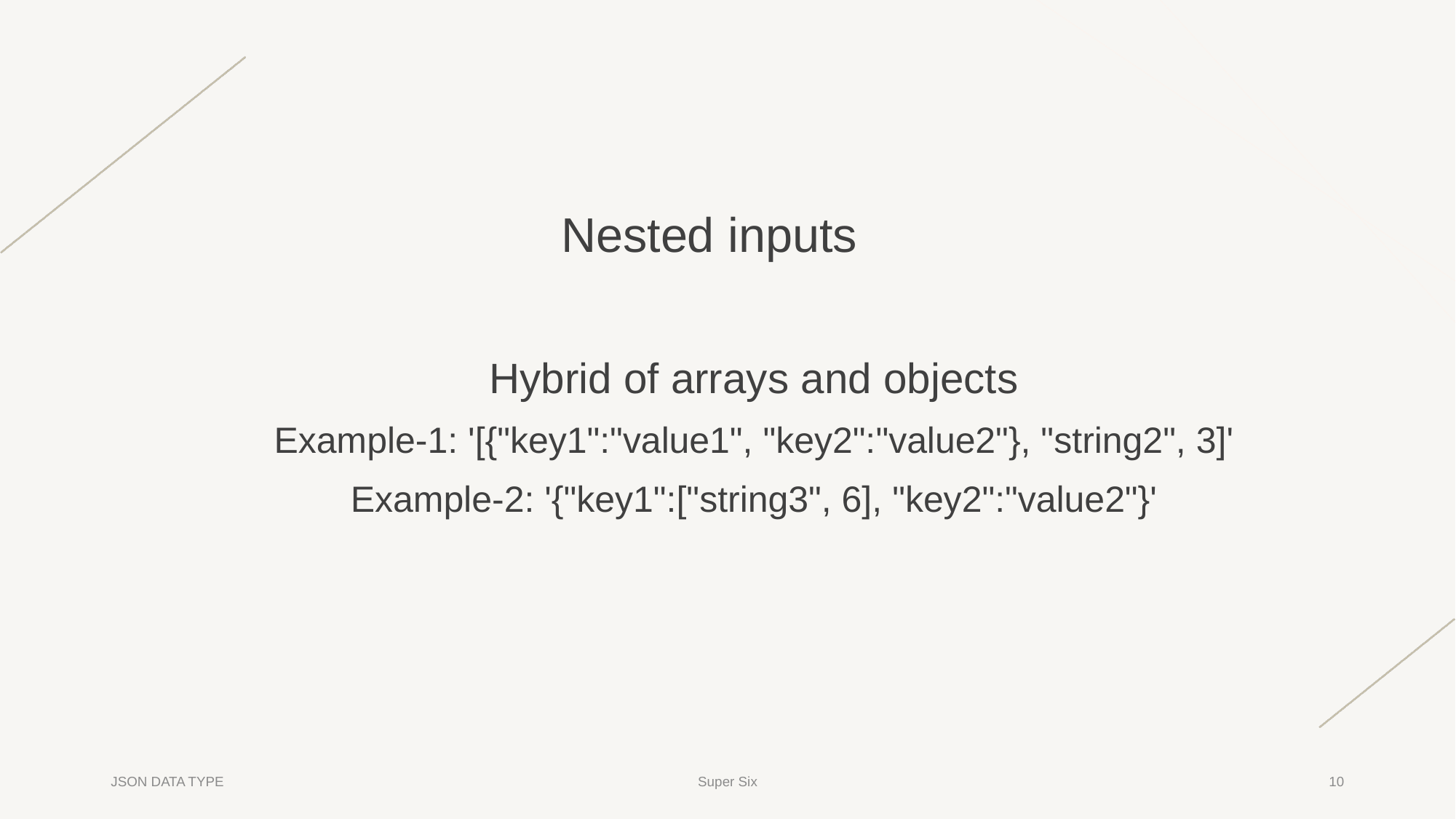

Nested inputs

Hybrid of arrays and objects
Example-1: '[{"key1":"value1", "key2":"value2"}, "string2", 3]'
Example-2: '{"key1":["string3", 6], "key2":"value2"}'

JSON DATA TYPE
Super Six
10